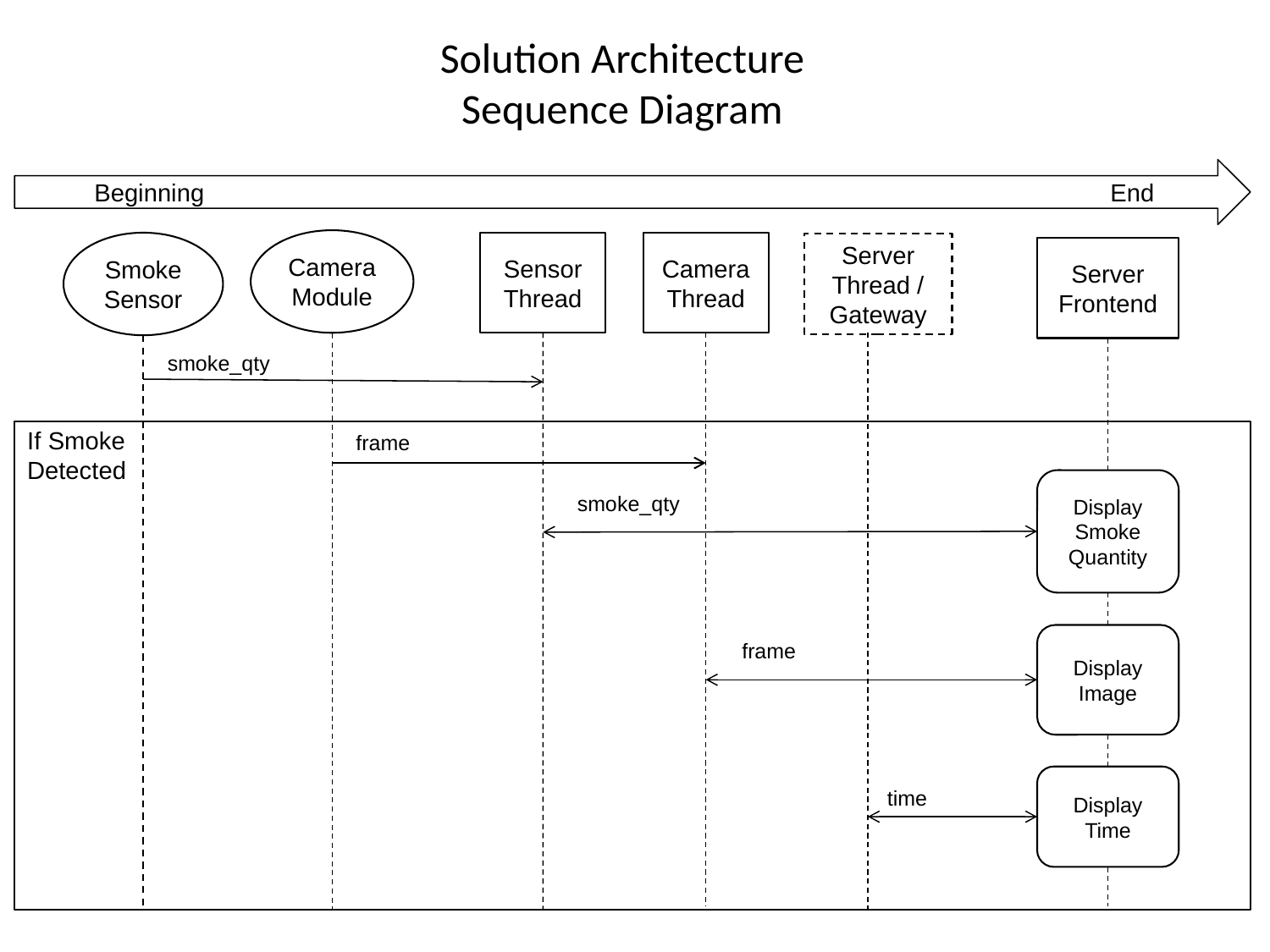

# Solution Architecture Sequence Diagram
Beginning 								End
Camera
Module
Smoke Sensor
Sensor Thread
Camera Thread
Server Thread / Gateway
Server Frontend
smoke_qty
If Smoke
Detected

frame

Display Smoke Quantity

smoke_qty

Display Image

frame

Display Time

time